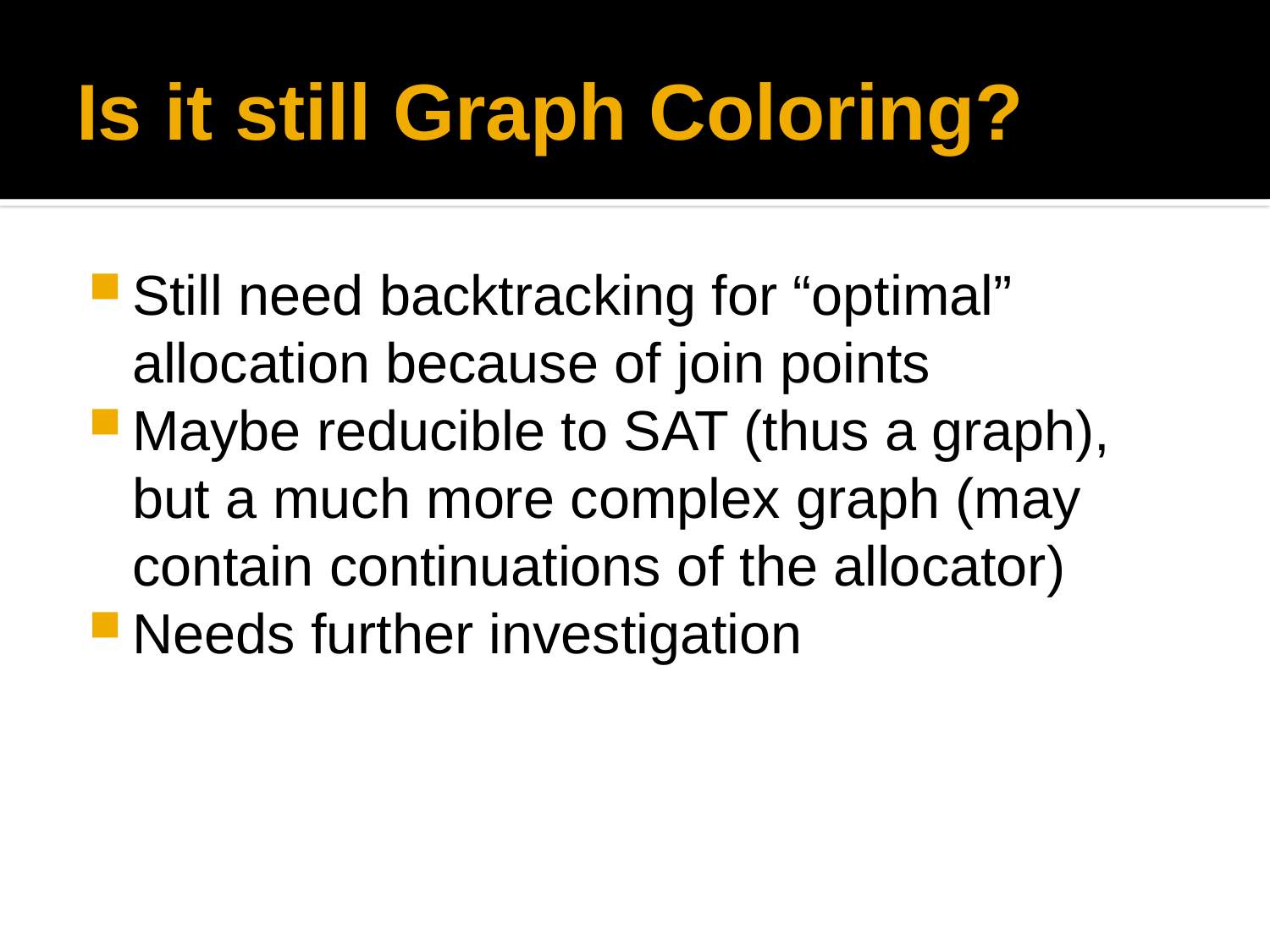

# Is it still Graph Coloring?
Still need backtracking for “optimal” allocation because of join points
Maybe reducible to SAT (thus a graph), but a much more complex graph (may contain continuations of the allocator)
Needs further investigation